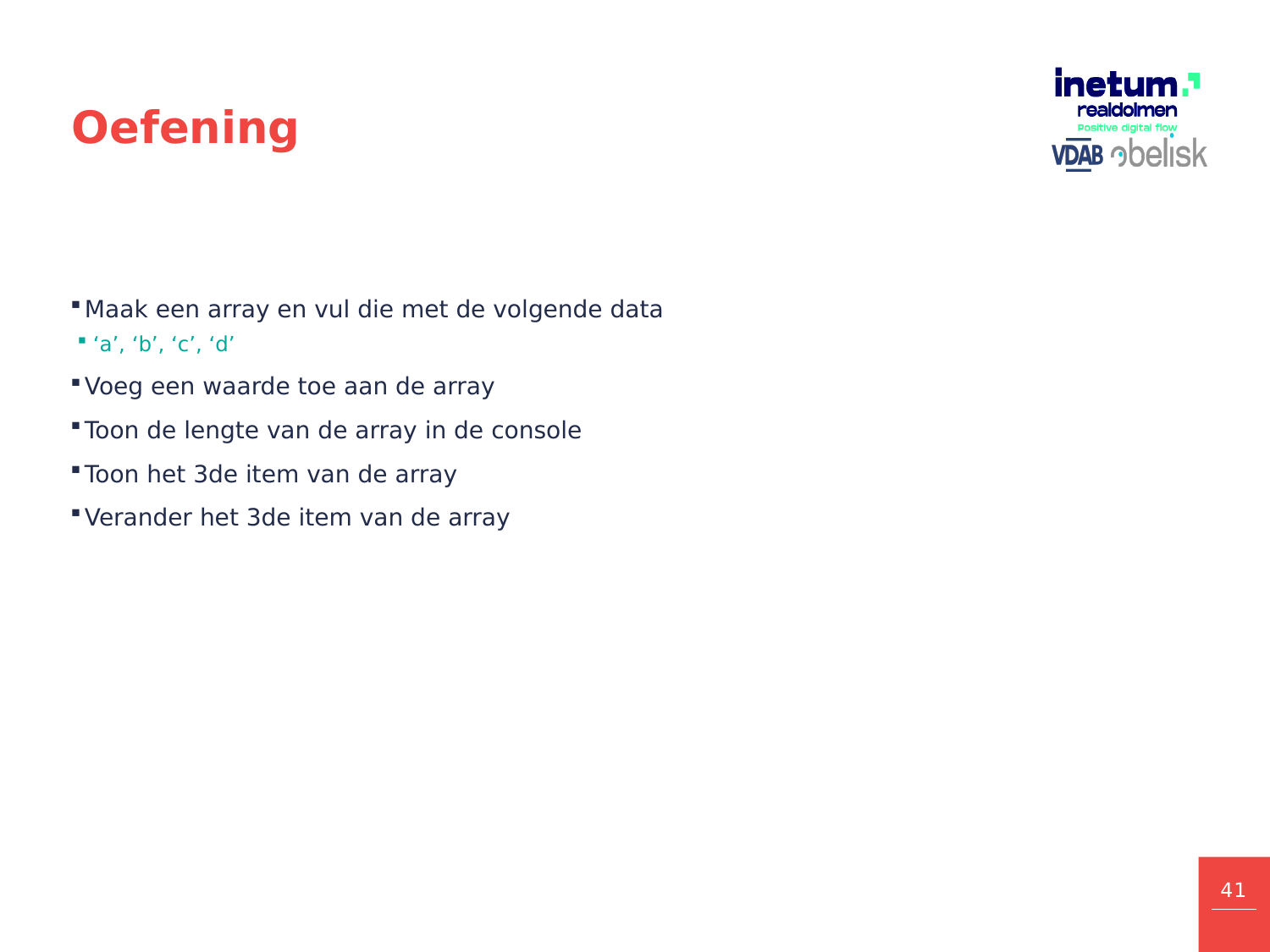

# Oefening
Maak een array en vul die met de volgende data
‘a’, ‘b’, ‘c’, ‘d’
Voeg een waarde toe aan de array
Toon de lengte van de array in de console
Toon het 3de item van de array
Verander het 3de item van de array